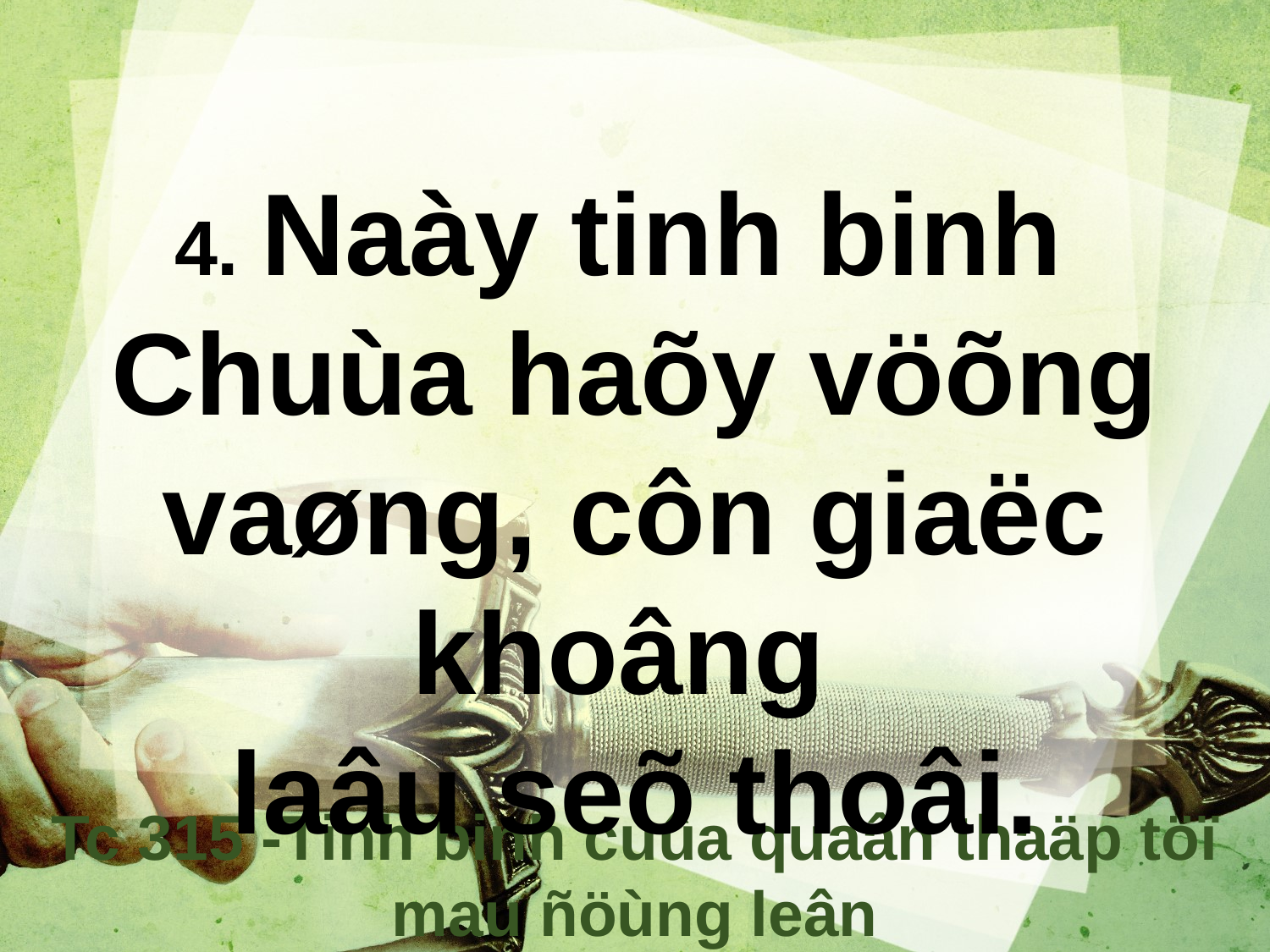

4. Naày tinh binh
Chuùa haõy vöõng vaøng, côn giaëc khoâng
laâu seõ thoâi.
Tc 315 -Tinh binh cuûa quaân thaäp töï mau ñöùng leân